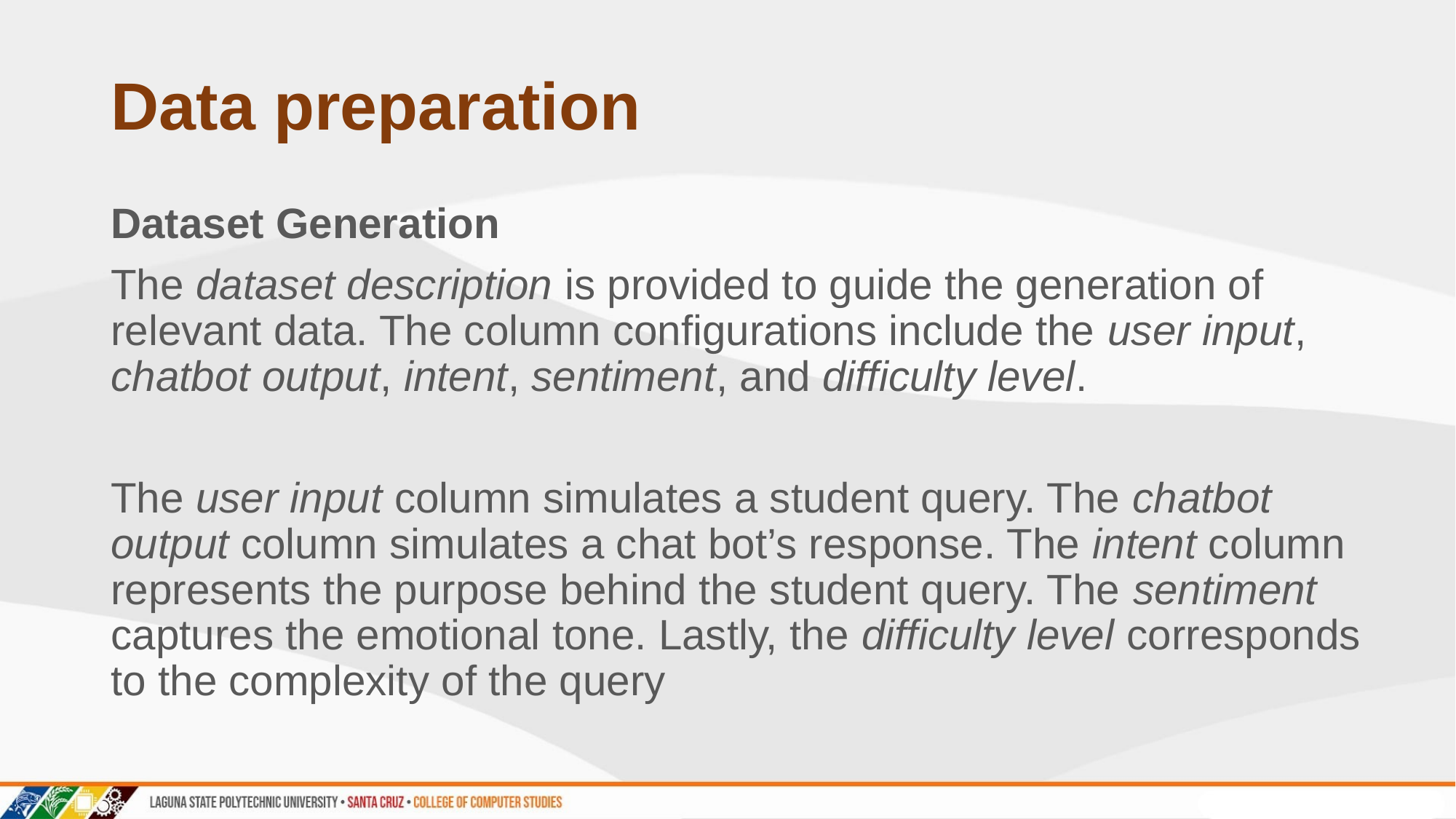

# Data preparation
Dataset Generation
The dataset description is provided to guide the generation of relevant data. The column configurations include the user input, chatbot output, intent, sentiment, and difficulty level.

The user input column simulates a student query. The chatbot output column simulates a chat bot’s response. The intent column represents the purpose behind the student query. The sentiment captures the emotional tone. Lastly, the difficulty level corresponds to the complexity of the query